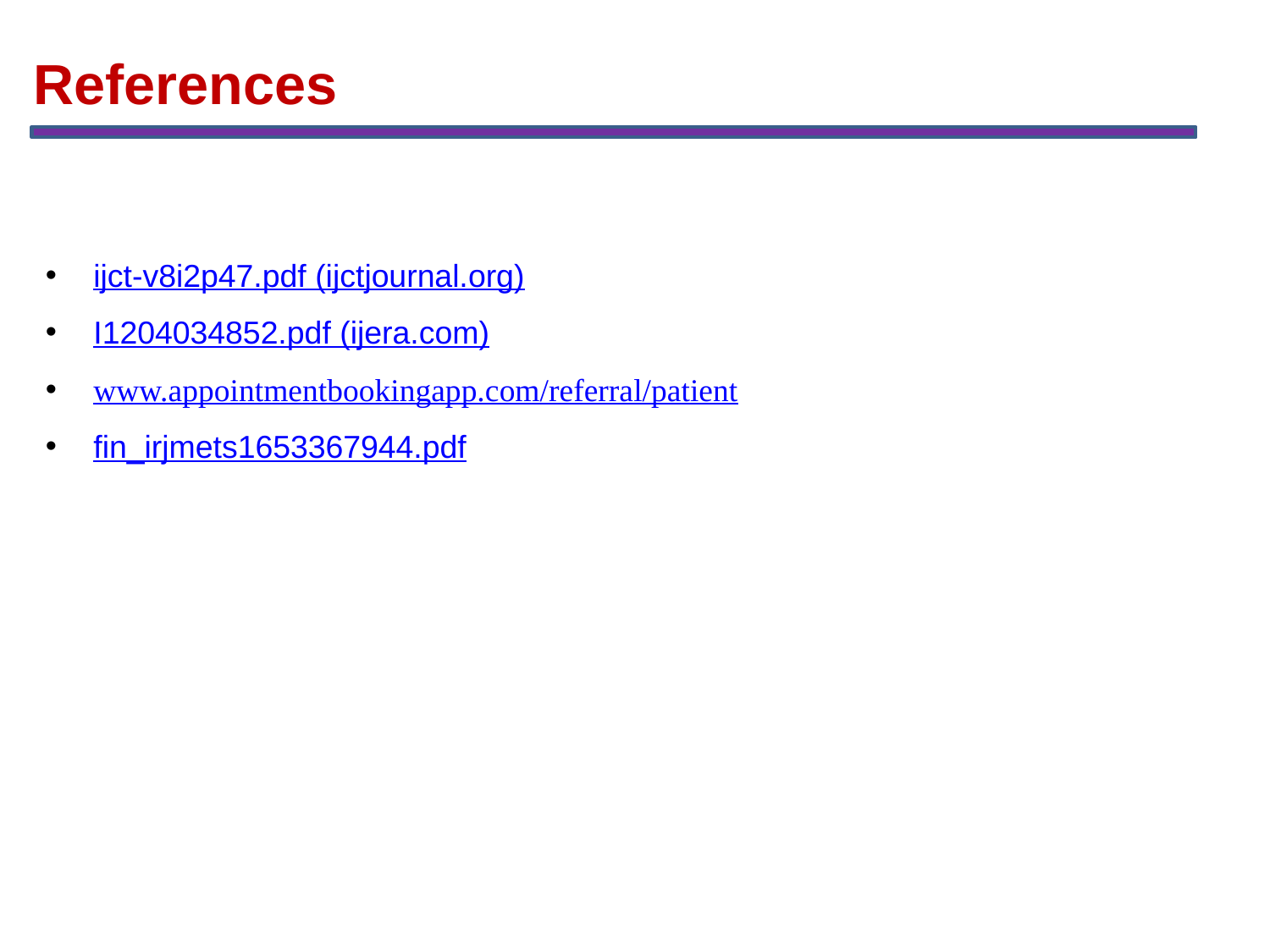

References

ijct-v8i2p47.pdf (ijctjournal.org)
I1204034852.pdf (ijera.com)
www.appointmentbookingapp.com/referral/patient
fin_irjmets1653367944.pdf